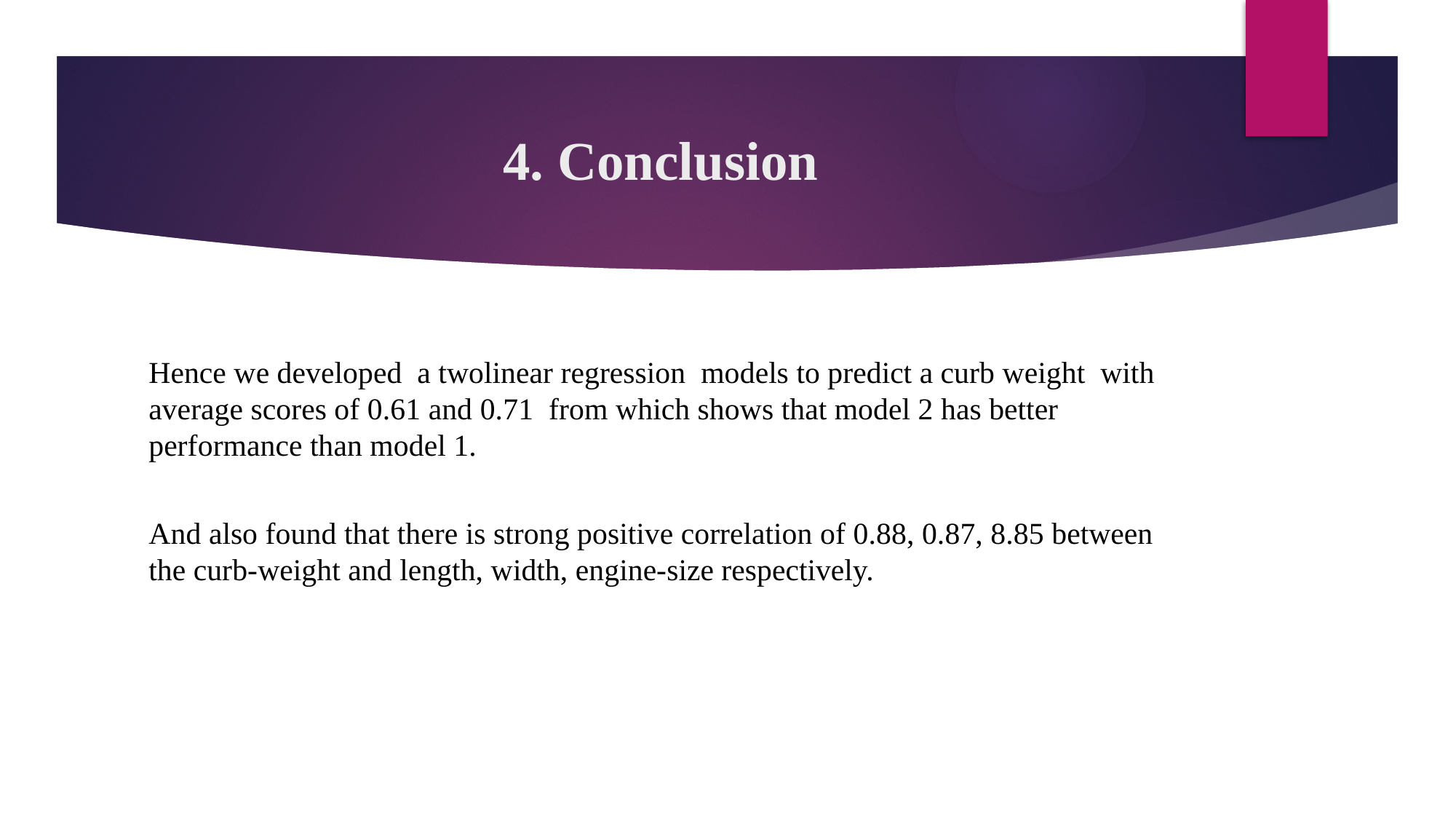

# 4. Conclusion
Hence we developed  a twolinear regression  models to predict a curb weight  with average scores of 0.61 and 0.71  from which shows that model 2 has better performance than model 1.
And also found that there is strong positive correlation of 0.88, 0.87, 8.85 between the curb-weight and length, width, engine-size respectively.